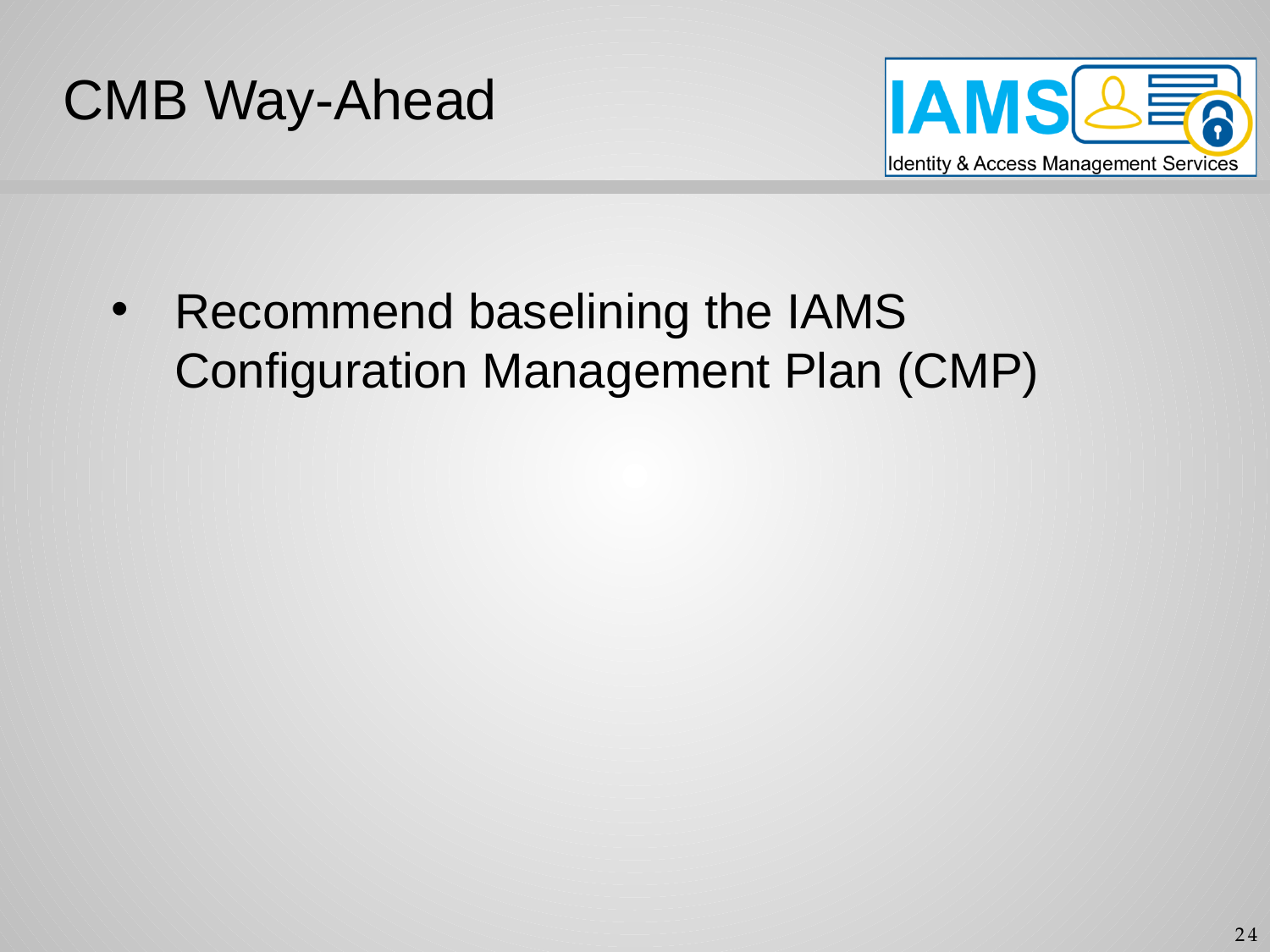

CMB Way-Ahead
Recommend baselining the IAMS Configuration Management Plan (CMP)